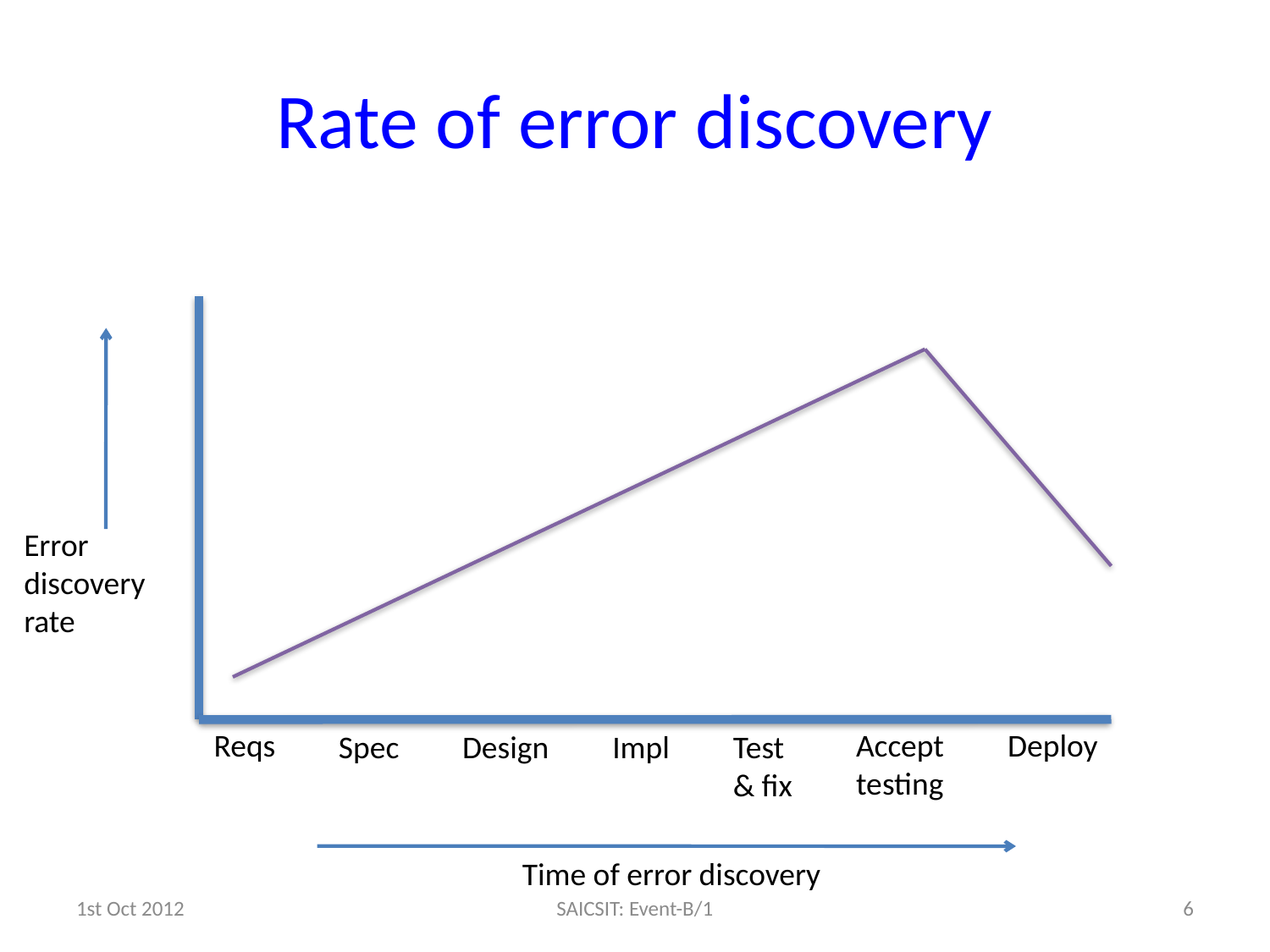

# Rate of error discovery
Error
discovery
rate
Reqs
Accept
testing
Deploy
Spec
Design
Impl
Test
& fix
Time of error discovery
1st Oct 2012
SAICSIT: Event-B/1
6